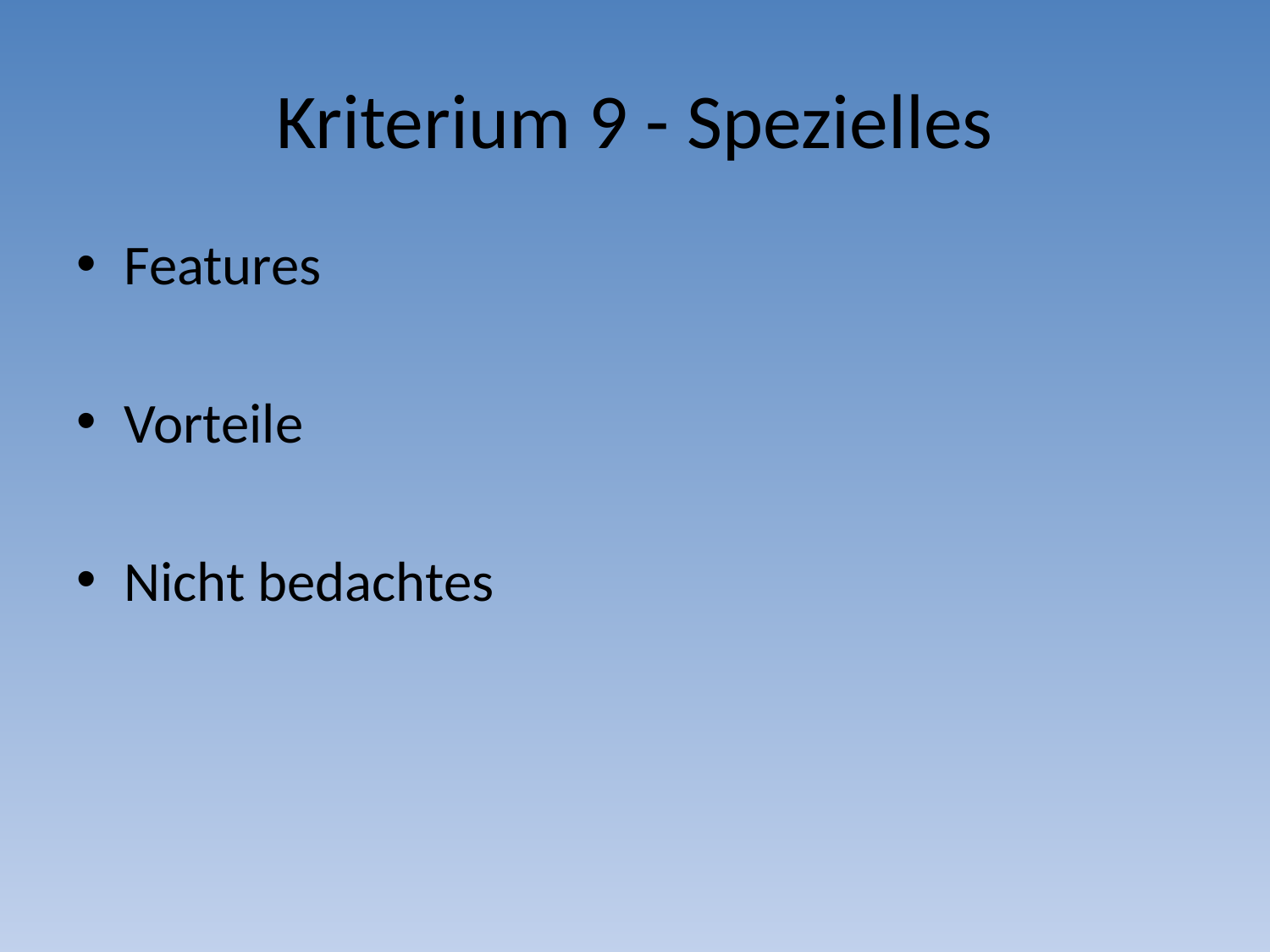

# Kriterium 9 - Spezielles
Features

Vorteile

Nicht bedachtes